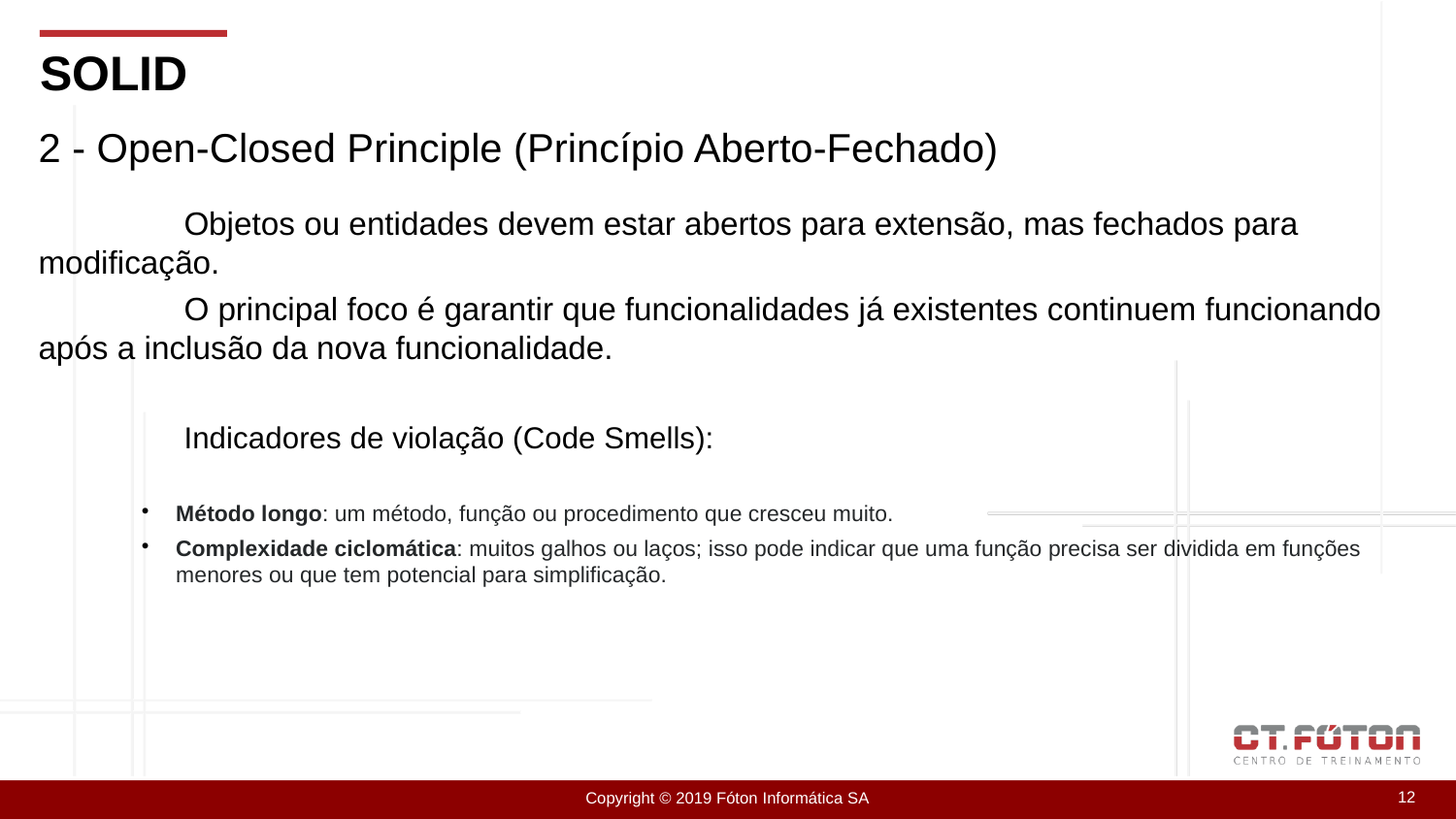

SOLID
2 - Open-Closed Principle (Princípio Aberto-Fechado)
	Objetos ou entidades devem estar abertos para extensão, mas fechados para modificação.
	O principal foco é garantir que funcionalidades já existentes continuem funcionando após a inclusão da nova funcionalidade.

	Indicadores de violação (Code Smells):

Método longo: um método, função ou procedimento que cresceu muito.
Complexidade ciclomática: muitos galhos ou laços; isso pode indicar que uma função precisa ser dividida em funções menores ou que tem potencial para simplificação.

12
Copyright © 2019 Fóton Informática SA